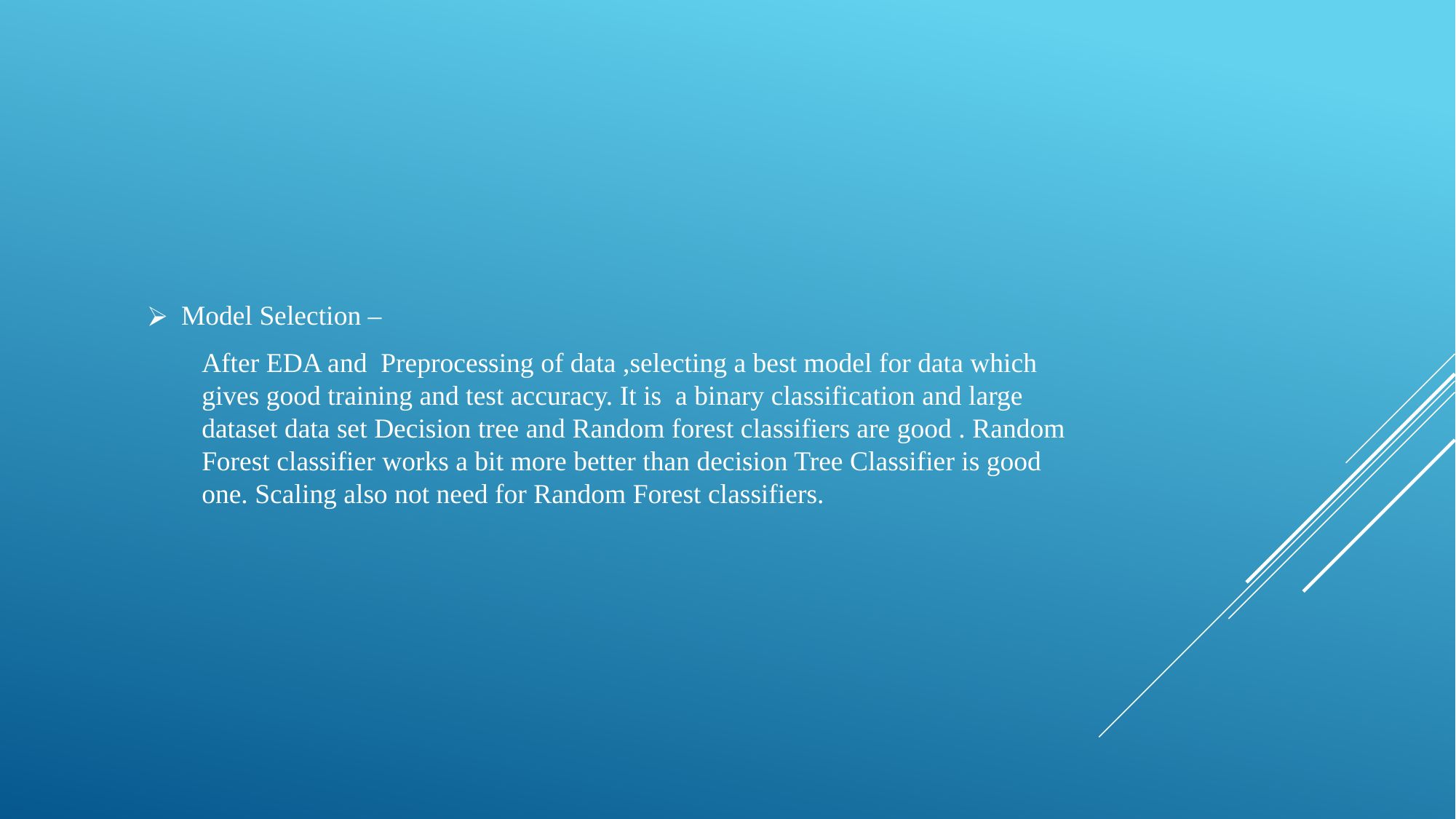

Model Selection –
After EDA and  Preprocessing of data ,selecting a best model for data which gives good training and test accuracy. It is  a binary classification and large dataset data set Decision tree and Random forest classifiers are good . Random Forest classifier works a bit more better than decision Tree Classifier is good one. Scaling also not need for Random Forest classifiers.